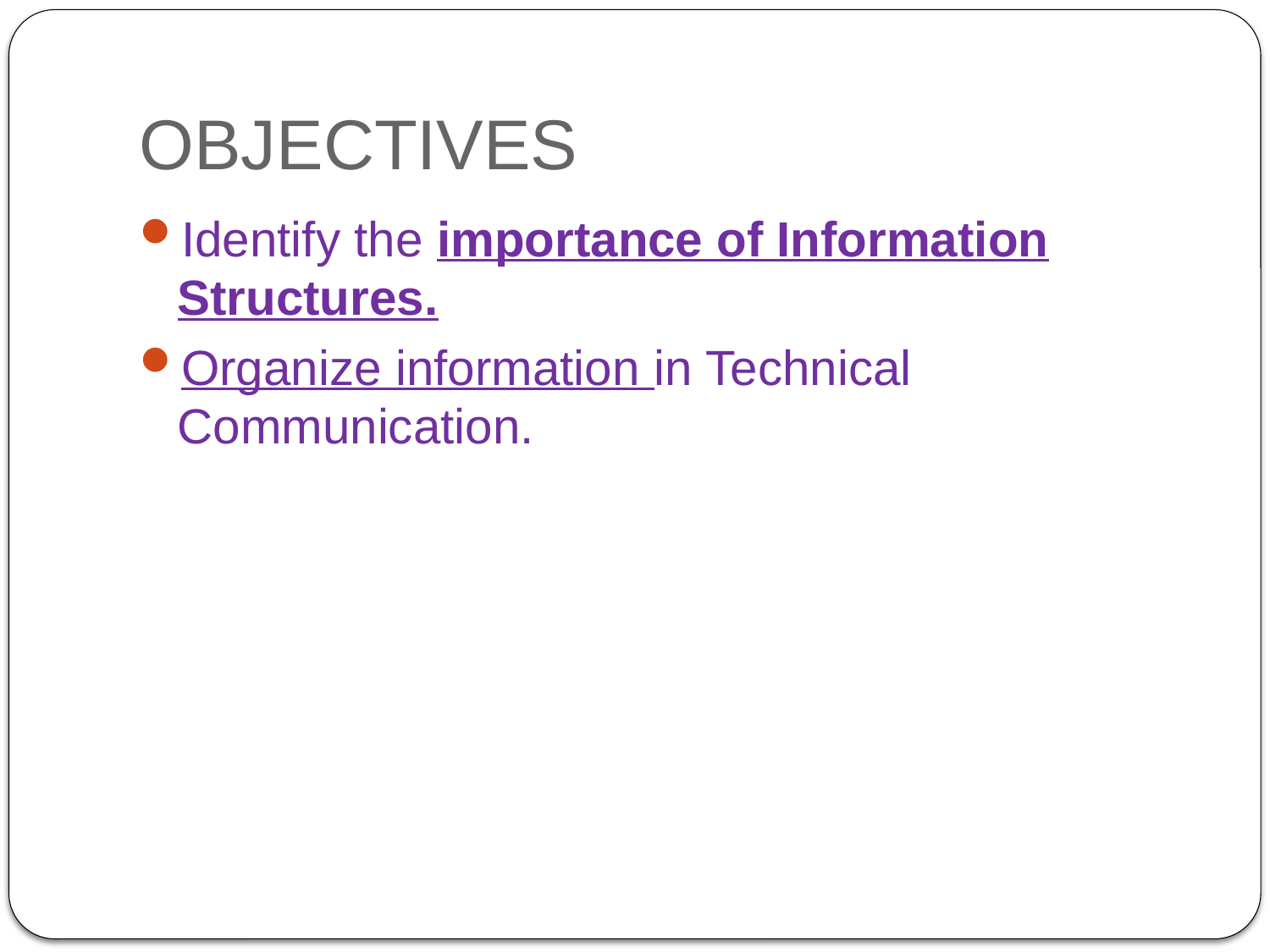

# OBJECTIVES
Identify the importance of Information Structures.
Organize information in Technical Communication.